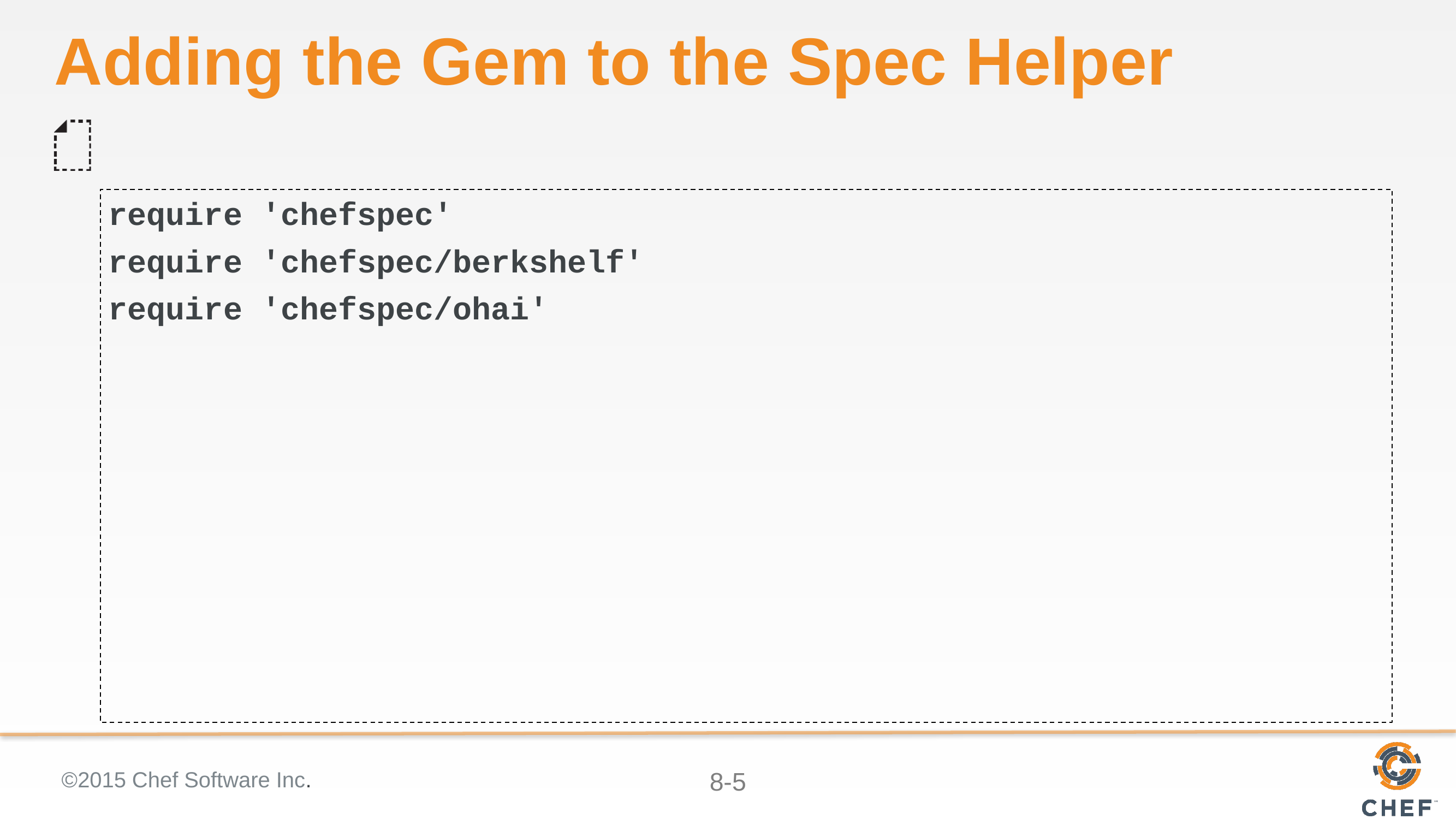

# Adding the Gem to the Spec Helper

require 'chefspec'
require 'chefspec/berkshelf'
require 'chefspec/ohai'